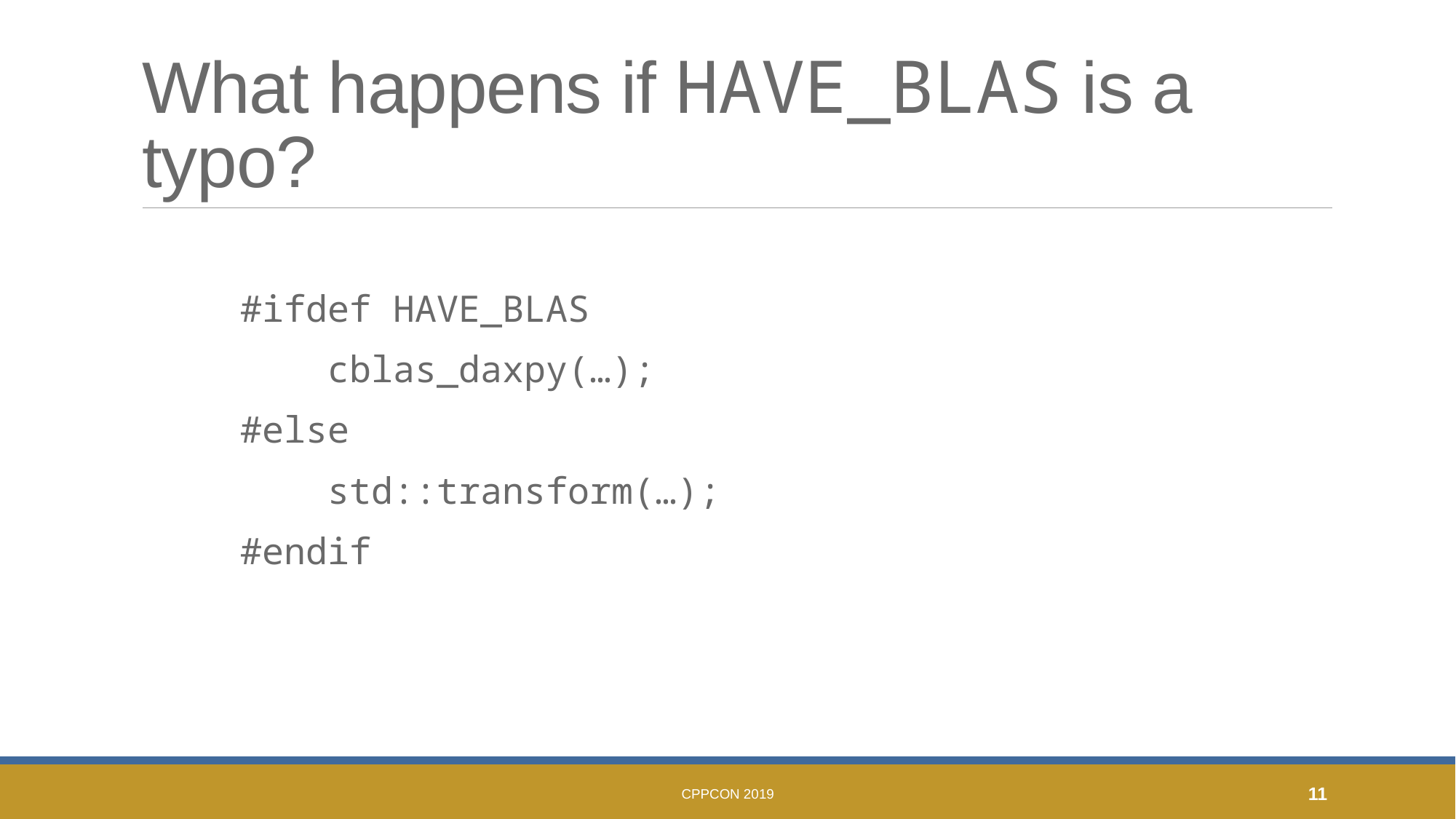

# What happens if HAVE_BLAS is a typo?

	#ifdef HAVE_BLAS
	    cblas_daxpy(…);
	#else
	    std::transform(…);
	#endif

CppCon 2019
11